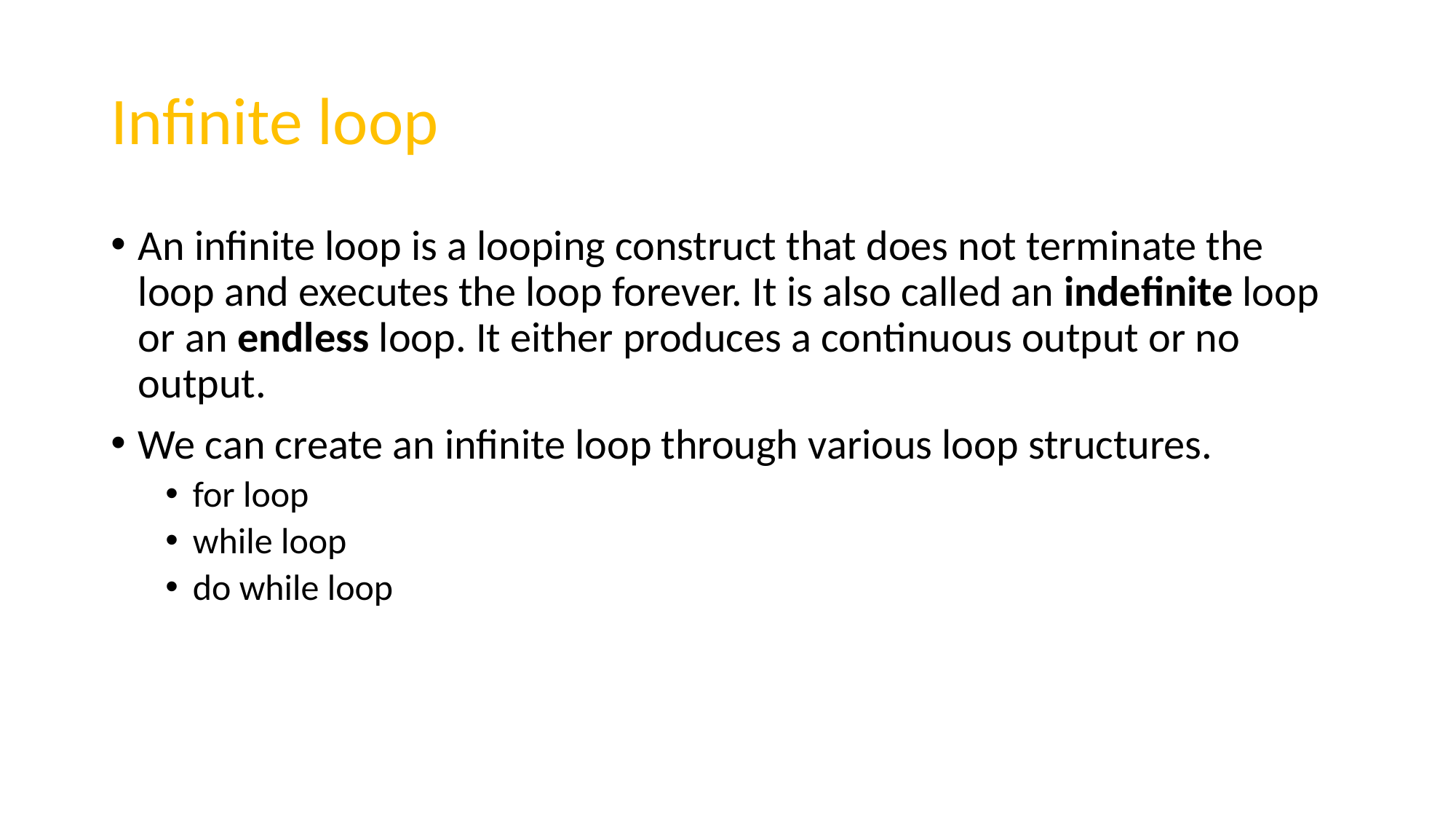

# Infinite loop
An infinite loop is a looping construct that does not terminate the loop and executes the loop forever. It is also called an indefinite loop or an endless loop. It either produces a continuous output or no output.
We can create an infinite loop through various loop structures.
for loop
while loop
do while loop